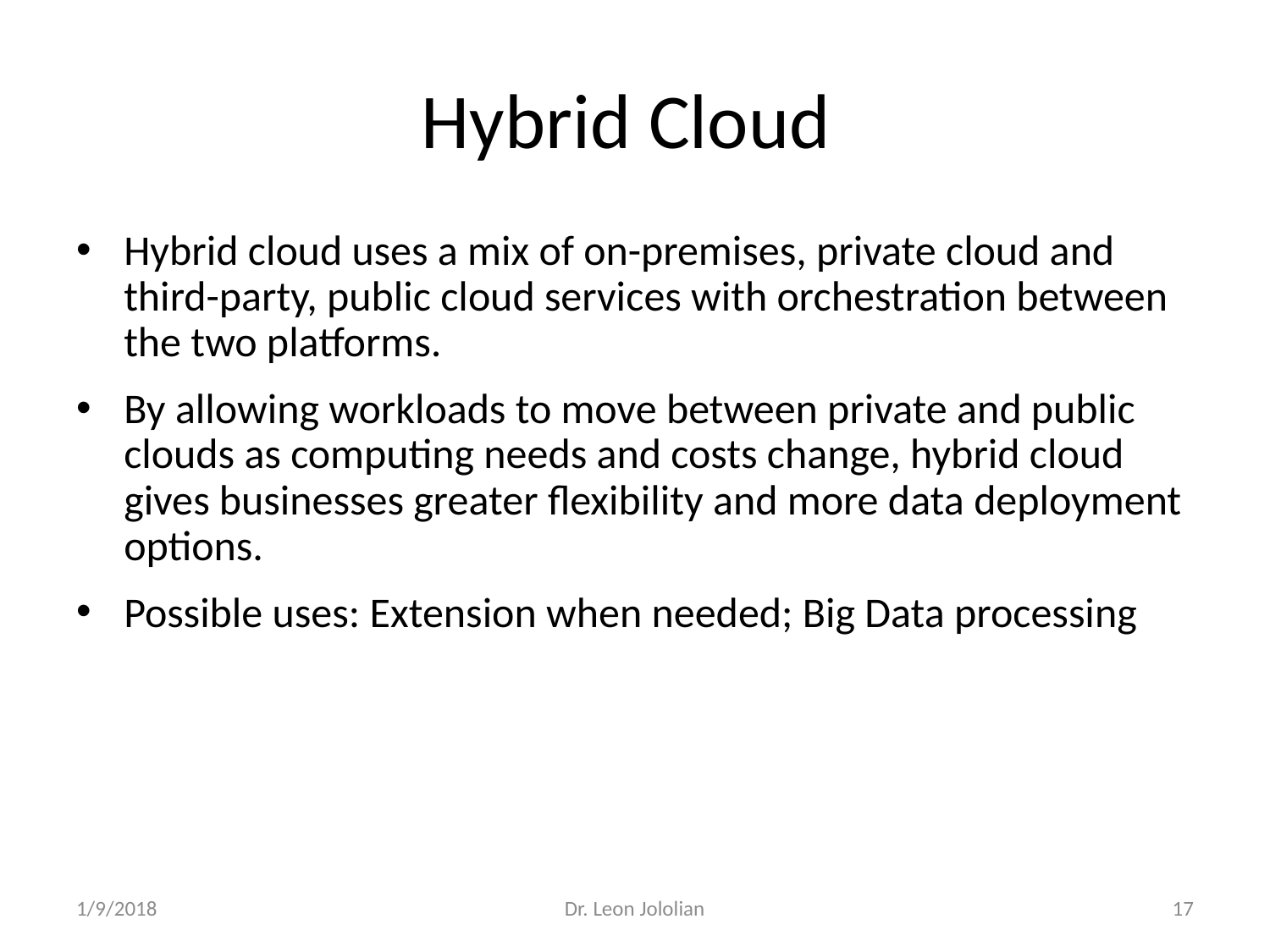

# Hybrid Cloud
Hybrid cloud uses a mix of on-premises, private cloud and third-party, public cloud services with orchestration between the two platforms.
By allowing workloads to move between private and public clouds as computing needs and costs change, hybrid cloud gives businesses greater flexibility and more data deployment options.
Possible uses: Extension when needed; Big Data processing
1/9/2018
Dr. Leon Jololian
17